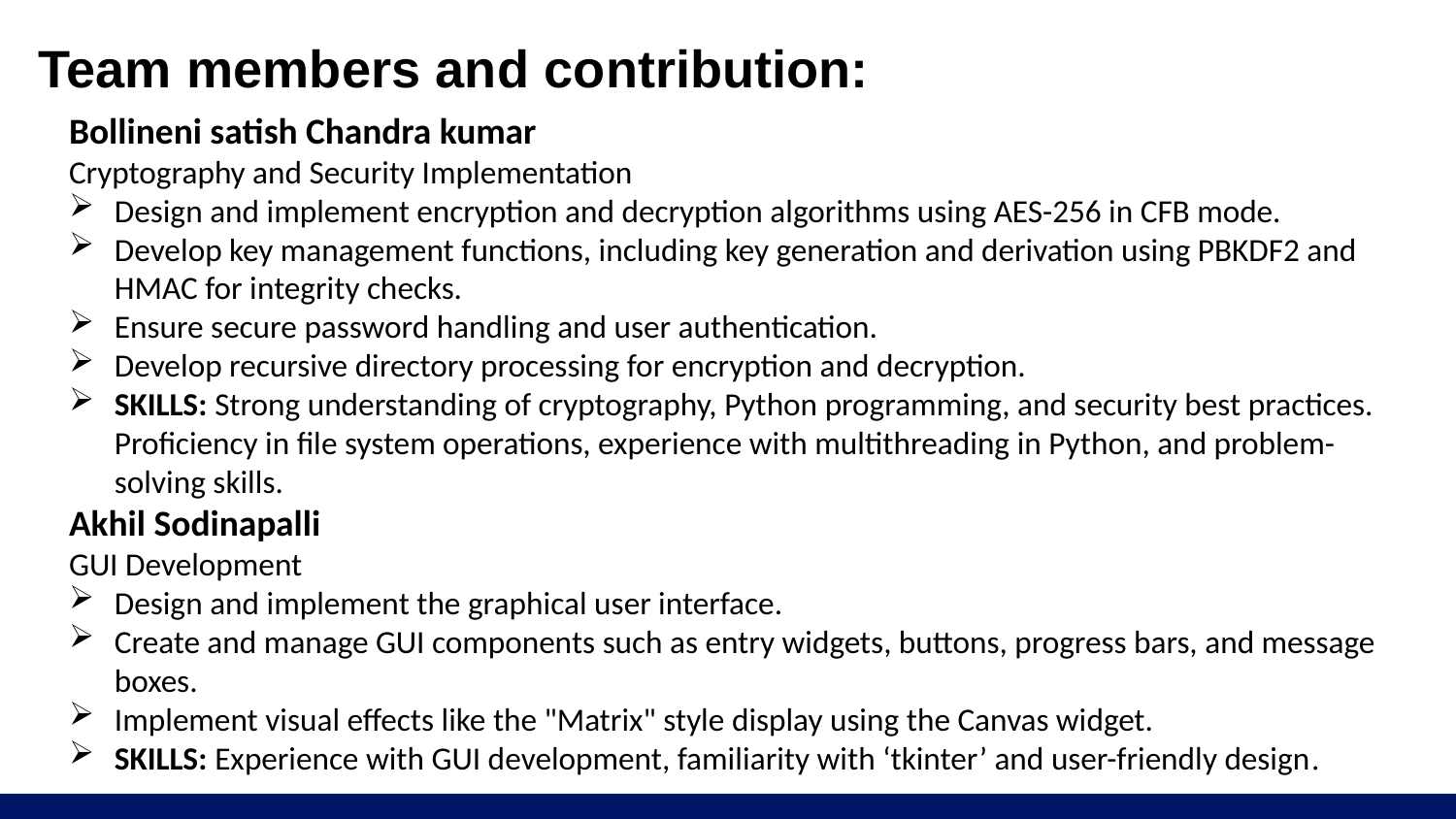

# Team members and contribution:
Bollineni satish Chandra kumar
Cryptography and Security Implementation
Design and implement encryption and decryption algorithms using AES-256 in CFB mode.
Develop key management functions, including key generation and derivation using PBKDF2 and HMAC for integrity checks.
Ensure secure password handling and user authentication.
Develop recursive directory processing for encryption and decryption.
SKILLS: Strong understanding of cryptography, Python programming, and security best practices. Proficiency in file system operations, experience with multithreading in Python, and problem-solving skills.
Akhil Sodinapalli
GUI Development
Design and implement the graphical user interface.
Create and manage GUI components such as entry widgets, buttons, progress bars, and message boxes.
Implement visual effects like the "Matrix" style display using the Canvas widget.
SKILLS: Experience with GUI development, familiarity with ‘tkinter’ and user-friendly design.